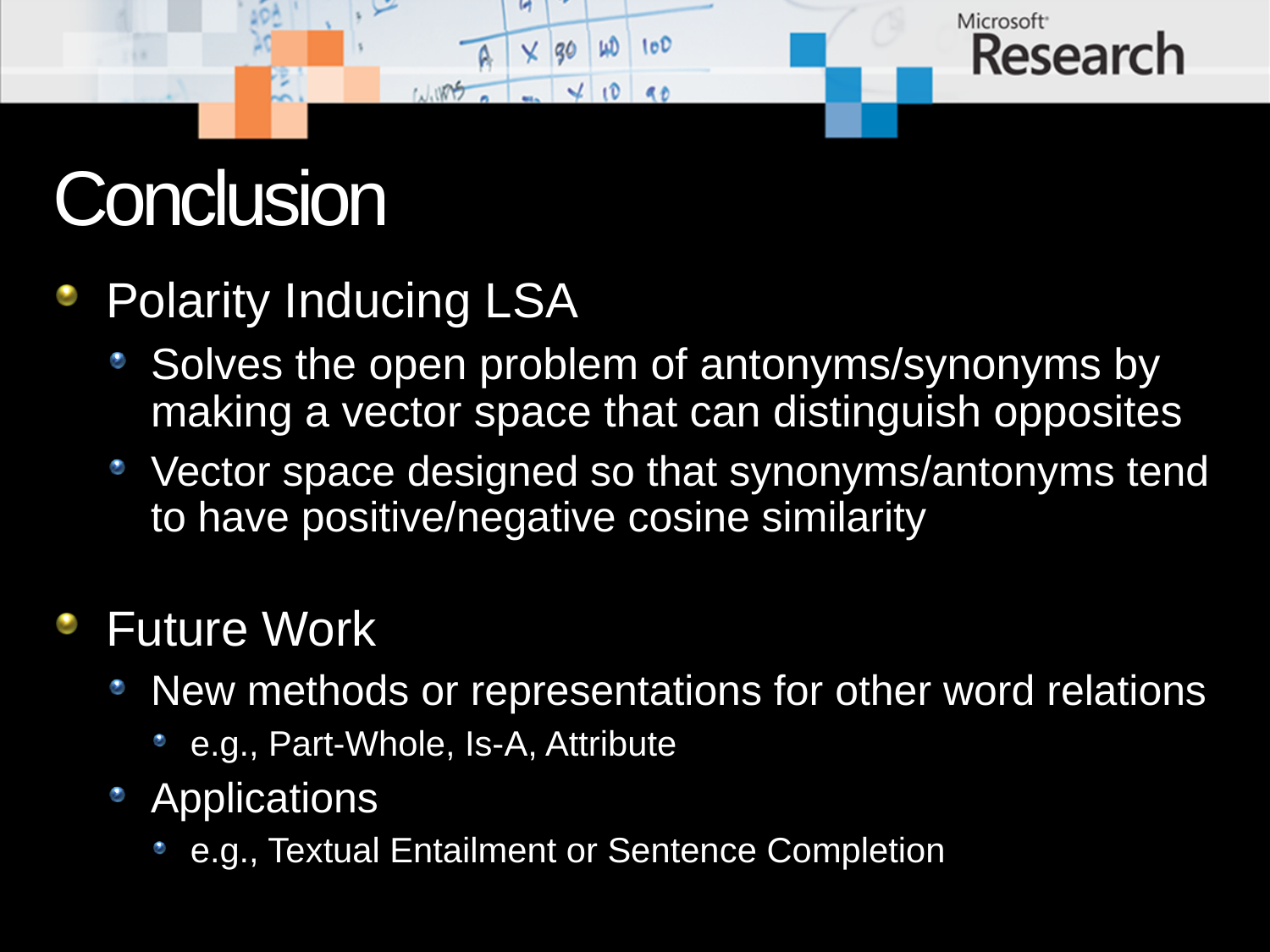

# Conclusion
Polarity Inducing LSA
Solves the open problem of antonyms/synonyms by making a vector space that can distinguish opposites
Vector space designed so that synonyms/antonyms tend to have positive/negative cosine similarity

Future Work
New methods or representations for other word relations
e.g., Part-Whole, Is-A, Attribute
Applications
e.g., Textual Entailment or Sentence Completion